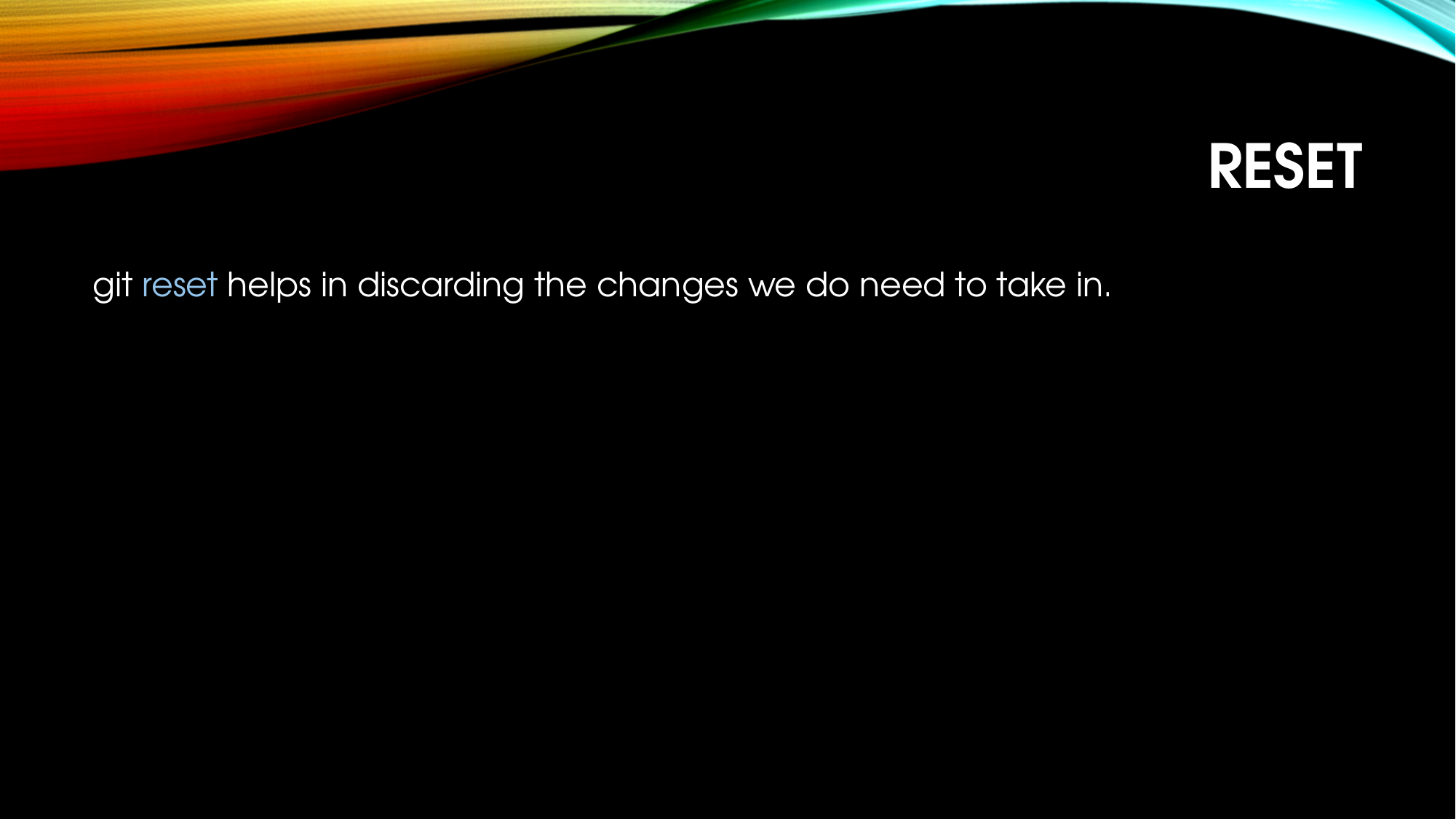

# Reset
git reset helps in discarding the changes we do need to take in.